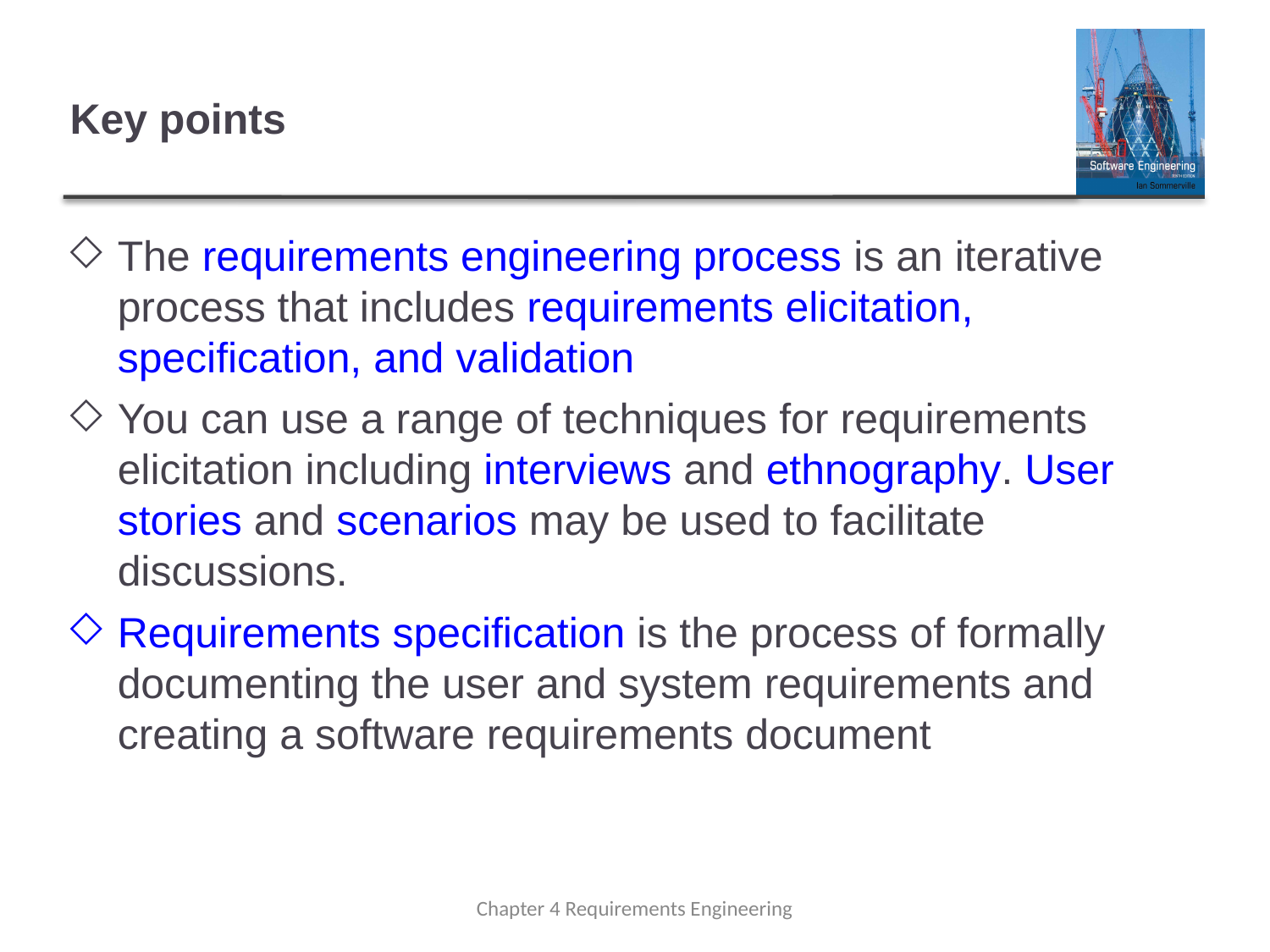

# Key points
The requirements engineering process is an iterative process that includes requirements elicitation, specification, and validation
You can use a range of techniques for requirements elicitation including interviews and ethnography. User stories and scenarios may be used to facilitate discussions.
Requirements specification is the process of formally documenting the user and system requirements and creating a software requirements document
49

Chapter 4 Requirements Engineering